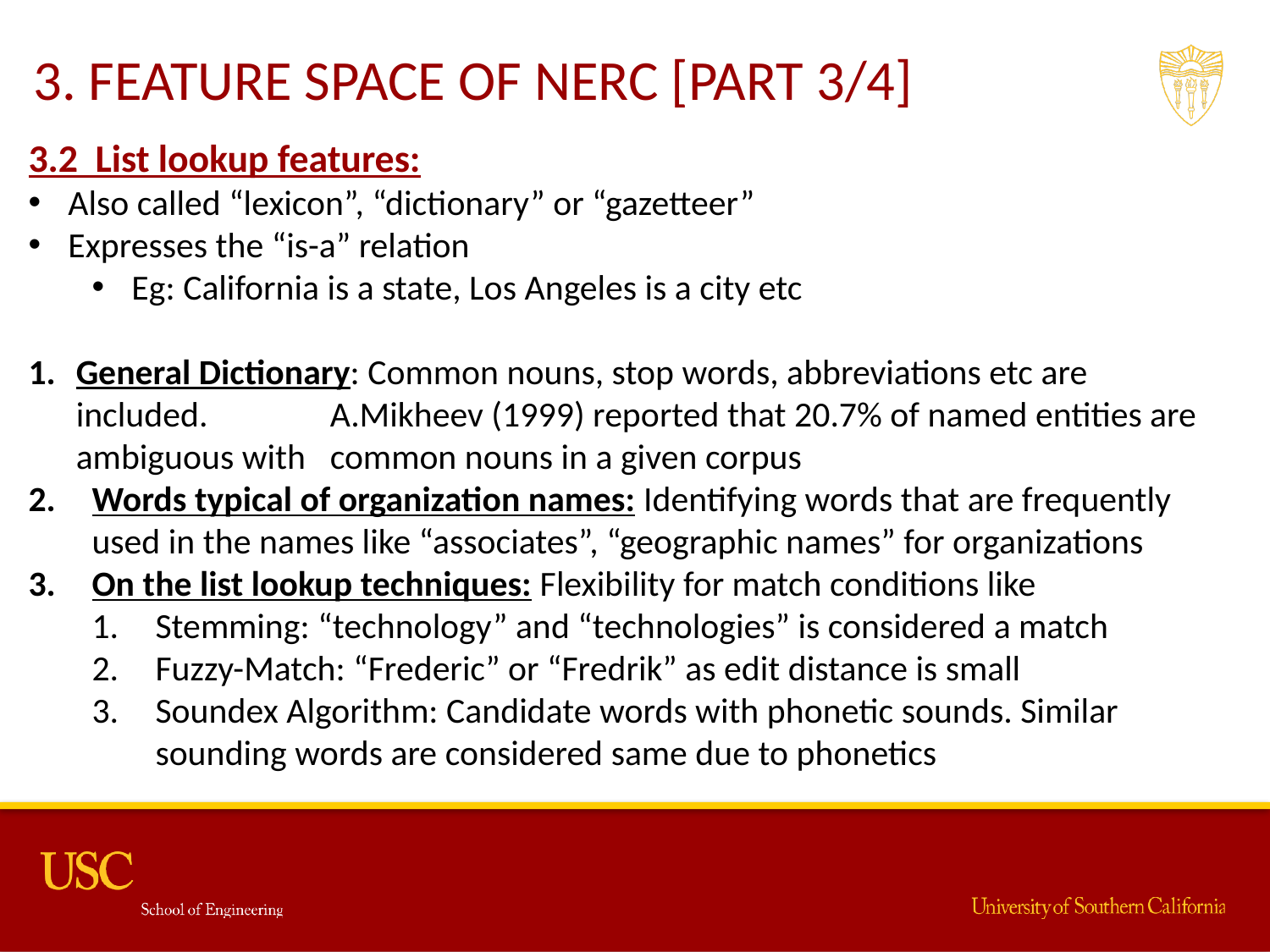

3. FEATURE SPACE OF NERC [PART 3/4]
3.2  List lookup features:
Also called “lexicon”, “dictionary” or “gazetteer”
Expresses the “is-a” relation
Eg: California is a state, Los Angeles is a city etc

General Dictionary: Common nouns, stop words, abbreviations etc are included. 	A.Mikheev (1999) reported that 20.7% of named entities are ambiguous with 	common nouns in a given corpus
Words typical of organization names: Identifying words that are frequently used in the names like “associates”, “geographic names” for organizations
On the list lookup techniques: Flexibility for match conditions like
Stemming: “technology” and “technologies” is considered a match
Fuzzy-Match: “Frederic” or “Fredrik” as edit distance is small
Soundex Algorithm: Candidate words with phonetic sounds. Similar sounding words are considered same due to phonetics